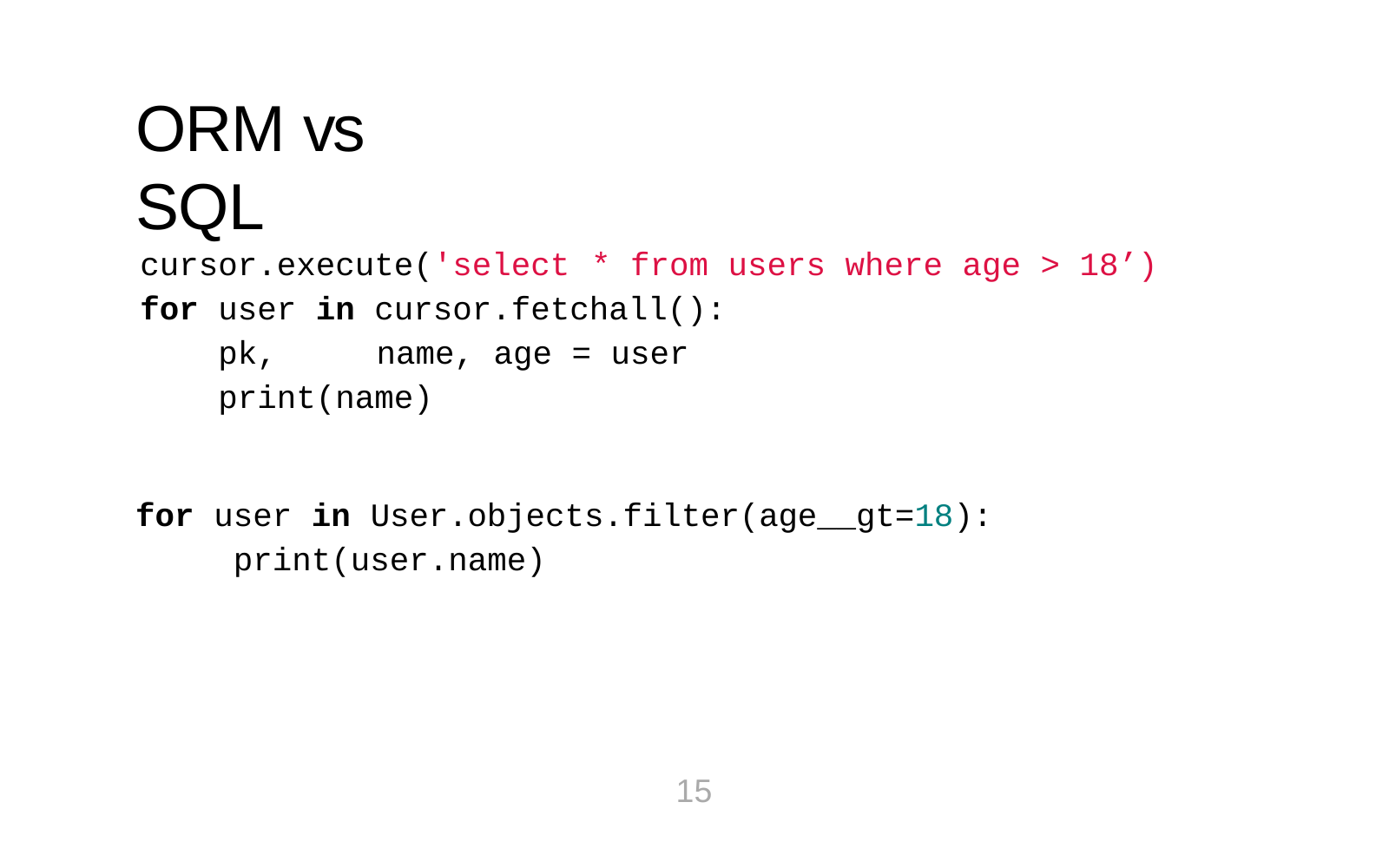

# ORM vs SQL
cursor.execute('select	*	from	users	where	age > 18’)  for user in cursor.fetchall():
pk,	name,	age	=	user  print(name)
for user in User.objects.filter(age__gt=18):  print(user.name)
15